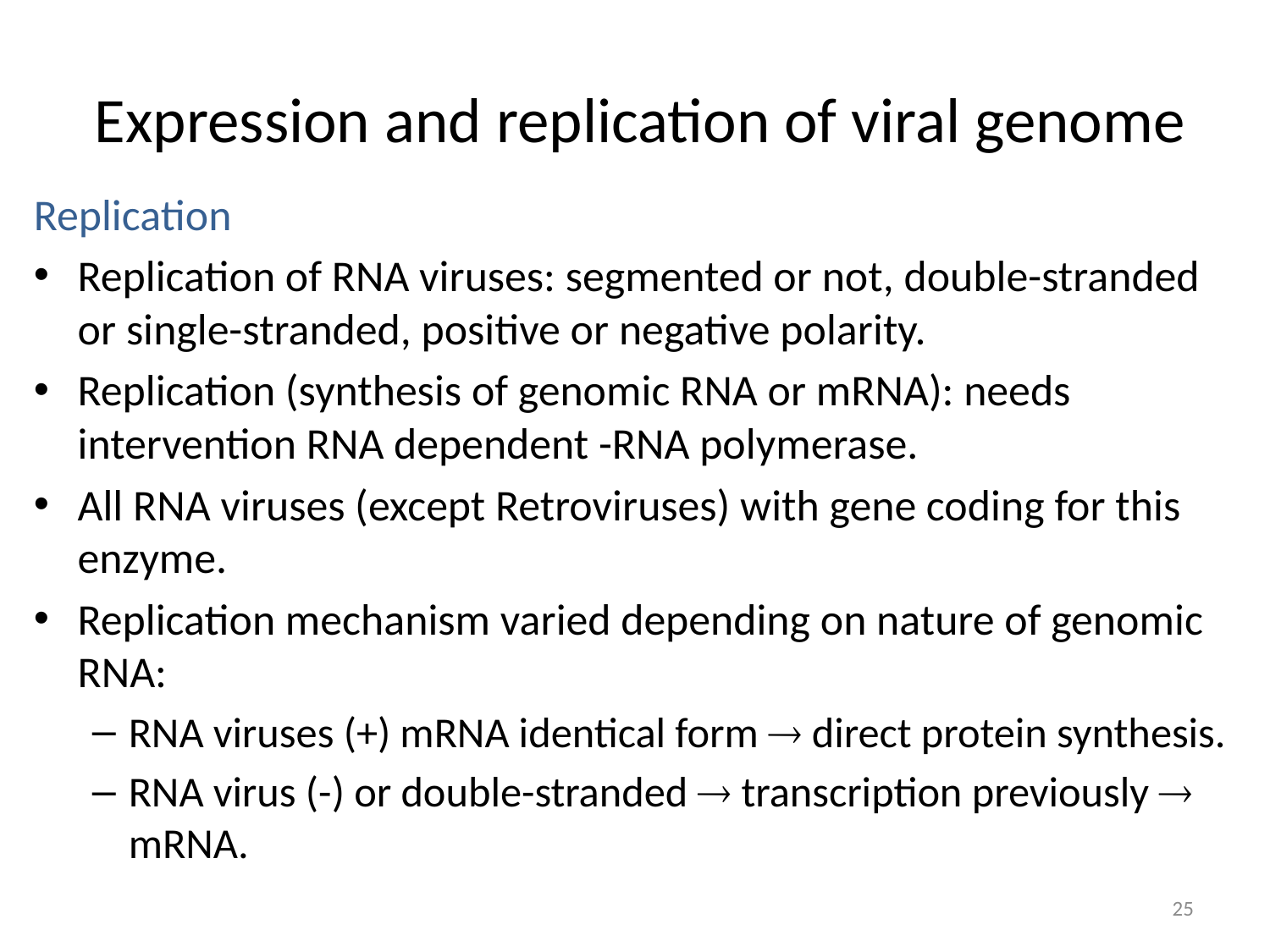

# Expression and replication of viral genome
Replication
Replication of RNA viruses: segmented or not, double-stranded or single-stranded, positive or negative polarity.
Replication (synthesis of genomic RNA or mRNA): needs intervention RNA dependent -RNA polymerase.
All RNA viruses (except Retroviruses) with gene coding for this enzyme.
Replication mechanism varied depending on nature of genomic RNA:
RNA viruses (+) mRNA identical form → direct protein synthesis.
RNA virus (-) or double-stranded → transcription previously → mRNA.
25